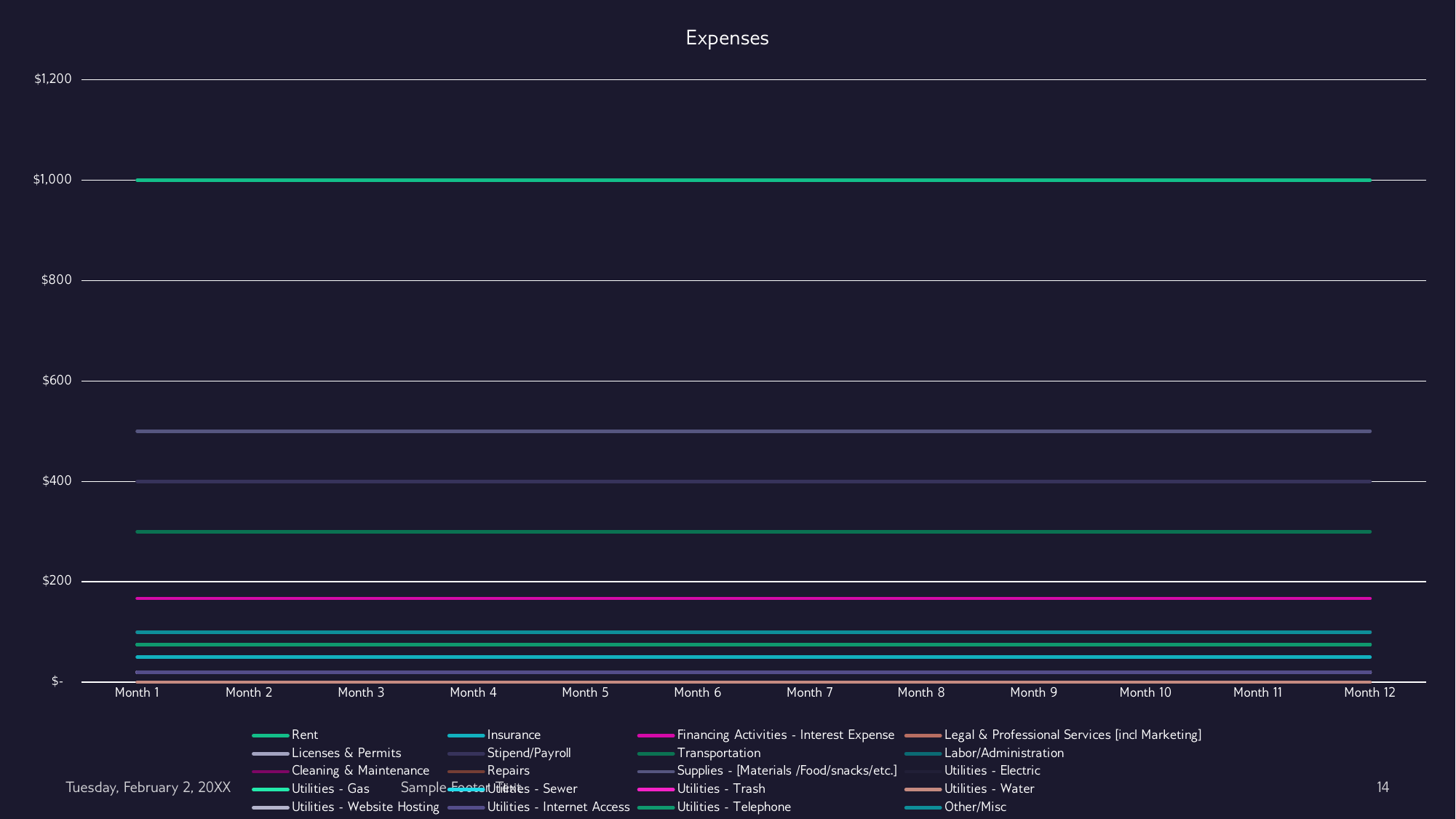

### Chart: Expenses

| Category | Rent | Insurance | Financing Activities - Interest Expense | Legal & Professional Services [incl Marketing] | Licenses & Permits | Stipend/Payroll | Transportation | Labor/Administration | Cleaning & Maintenance | Repairs | Supplies - [Materials /Food/snacks/etc.] | Utilities - Electric | Utilities - Gas | Utilities - Sewer | Utilities - Trash | Utilities - Water | Utilities - Website Hosting | Utilities - Internet Access | Utilities - Telephone | Other/Misc |
|---|---|---|---|---|---|---|---|---|---|---|---|---|---|---|---|---|---|---|---|---|
| Month 1 | 1000.0 | 50.0 | 166.66666666666669 | 100.0 | 20.0 | 400.0 | 300.0 | 20.0 | 100.0 | 100.0 | 500.0 | 100.0 | 75.0 | 20.0 | 20.0 | 0.0 | 20.0 | 20.0 | 75.0 | 100.0 |
| Month 2 | 1000.0 | 50.0 | 166.66666666666669 | 100.0 | 20.0 | 400.0 | 300.0 | 20.0 | 100.0 | 100.0 | 500.0 | 100.0 | 75.0 | 20.0 | 20.0 | 0.0 | 20.0 | 20.0 | 75.0 | 100.0 |
| Month 3 | 1000.0 | 50.0 | 166.66666666666669 | 100.0 | 20.0 | 400.0 | 300.0 | 20.0 | 100.0 | 100.0 | 500.0 | 100.0 | 75.0 | 20.0 | 20.0 | 0.0 | 20.0 | 20.0 | 75.0 | 100.0 |
| Month 4 | 1000.0 | 50.0 | 166.66666666666669 | 100.0 | 20.0 | 400.0 | 300.0 | 20.0 | 100.0 | 100.0 | 500.0 | 100.0 | 75.0 | 20.0 | 20.0 | 0.0 | 20.0 | 20.0 | 75.0 | 100.0 |
| Month 5 | 1000.0 | 50.0 | 166.66666666666669 | 100.0 | 20.0 | 400.0 | 300.0 | 20.0 | 100.0 | 100.0 | 500.0 | 100.0 | 75.0 | 20.0 | 20.0 | 0.0 | 20.0 | 20.0 | 75.0 | 100.0 |
| Month 6 | 1000.0 | 50.0 | 166.66666666666669 | 100.0 | 20.0 | 400.0 | 300.0 | 20.0 | 100.0 | 100.0 | 500.0 | 100.0 | 75.0 | 20.0 | 20.0 | 0.0 | 20.0 | 20.0 | 75.0 | 100.0 |
| Month 7 | 1000.0 | 50.0 | 166.66666666666669 | 100.0 | 20.0 | 400.0 | 300.0 | 20.0 | 100.0 | 100.0 | 500.0 | 100.0 | 75.0 | 20.0 | 20.0 | 0.0 | 20.0 | 20.0 | 75.0 | 100.0 |
| Month 8 | 1000.0 | 50.0 | 166.66666666666669 | 100.0 | 20.0 | 400.0 | 300.0 | 20.0 | 100.0 | 100.0 | 500.0 | 100.0 | 75.0 | 20.0 | 20.0 | 0.0 | 20.0 | 20.0 | 75.0 | 100.0 |
| Month 9 | 1000.0 | 50.0 | 166.66666666666669 | 100.0 | 20.0 | 400.0 | 300.0 | 20.0 | 100.0 | 100.0 | 500.0 | 100.0 | 75.0 | 20.0 | 20.0 | 0.0 | 20.0 | 20.0 | 75.0 | 100.0 |
| Month 10 | 1000.0 | 50.0 | 166.66666666666669 | 100.0 | 20.0 | 400.0 | 300.0 | 20.0 | 100.0 | 100.0 | 500.0 | 100.0 | 75.0 | 20.0 | 20.0 | 0.0 | 20.0 | 20.0 | 75.0 | 100.0 |
| Month 11 | 1000.0 | 50.0 | 166.66666666666669 | 100.0 | 20.0 | 400.0 | 300.0 | 20.0 | 100.0 | 100.0 | 500.0 | 100.0 | 75.0 | 20.0 | 20.0 | 0.0 | 20.0 | 20.0 | 75.0 | 100.0 |
| Month 12 | 1000.0 | 50.0 | 166.66666666666669 | 100.0 | 20.0 | 400.0 | 300.0 | 20.0 | 100.0 | 100.0 | 500.0 | 100.0 | 75.0 | 20.0 | 20.0 | 0.0 | 20.0 | 20.0 | 75.0 | 100.0 |
#

Tuesday, February 2, 20XX
Sample Footer Text
14